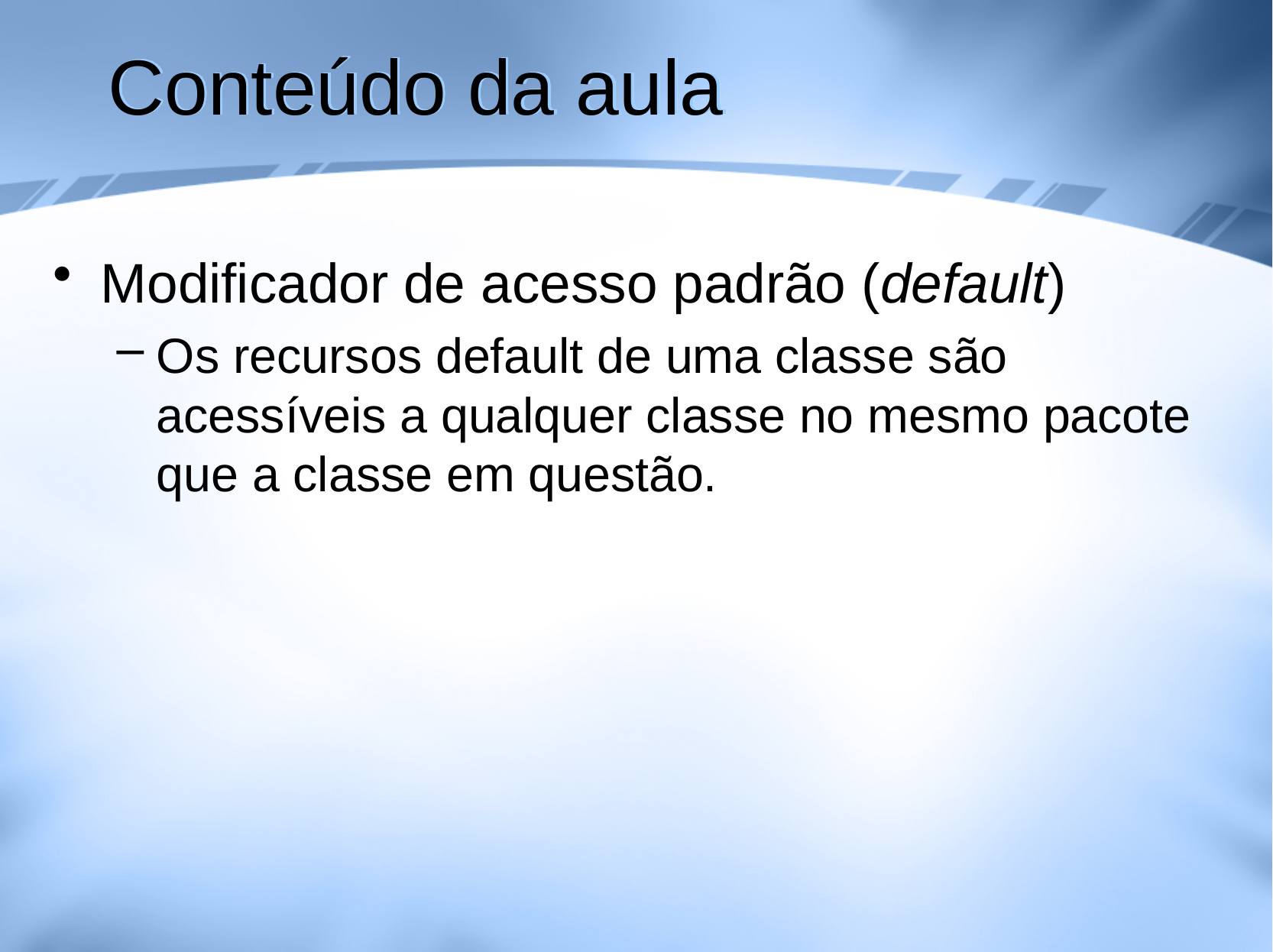

# Conteúdo da aula
Modificador de acesso padrão (default)
Os recursos default de uma classe são acessíveis a qualquer classe no mesmo pacote que a classe em questão.